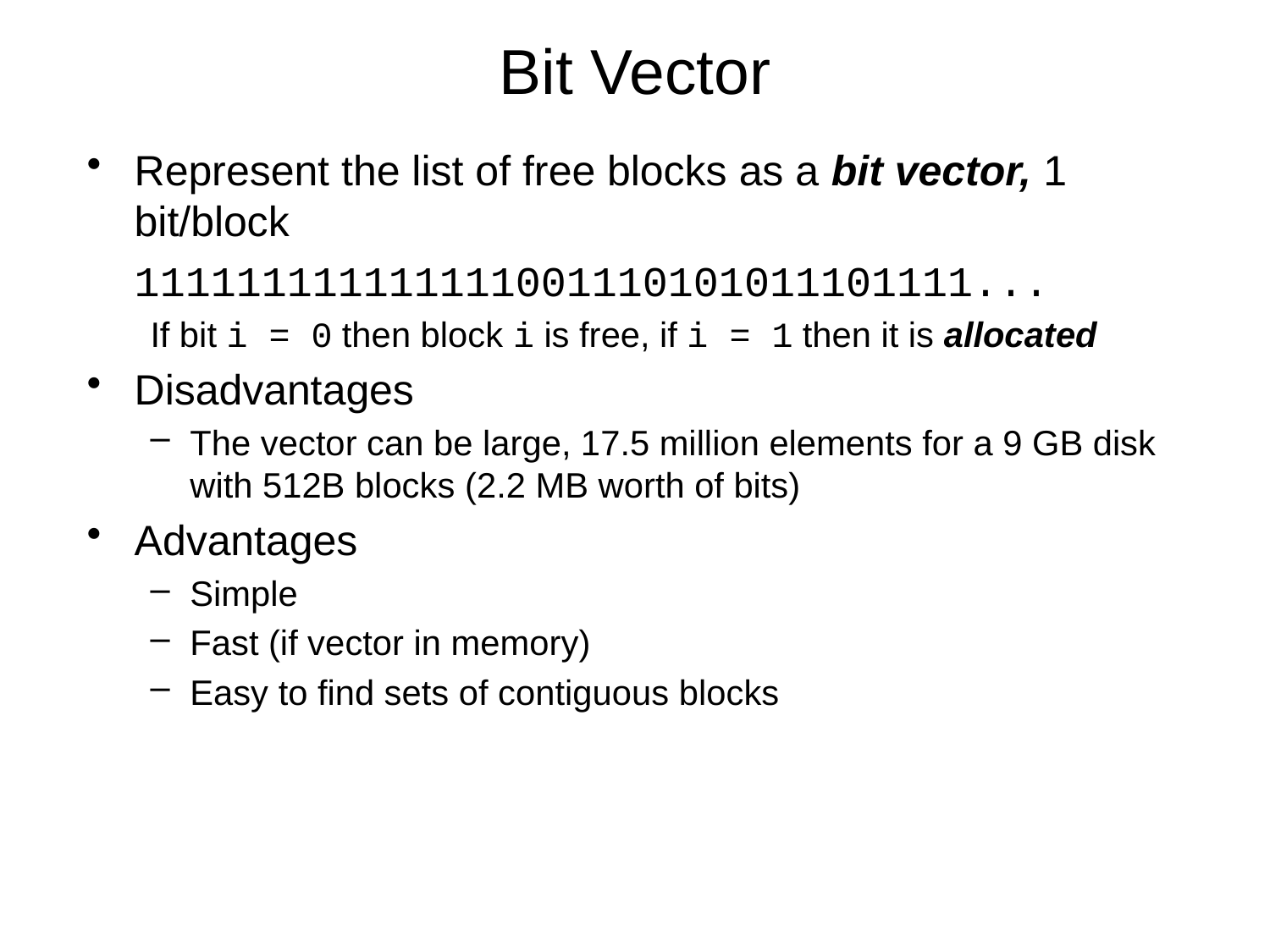

# Bit Vector
Represent the list of free blocks as a bit vector, 1 bit/block
 	111111111111111001110101011101111...
If bit i = 0 then block i is free, if i = 1 then it is allocated
Disadvantages
The vector can be large, 17.5 million elements for a 9 GB disk with 512B blocks (2.2 MB worth of bits)
Advantages
Simple
Fast (if vector in memory)
Easy to find sets of contiguous blocks